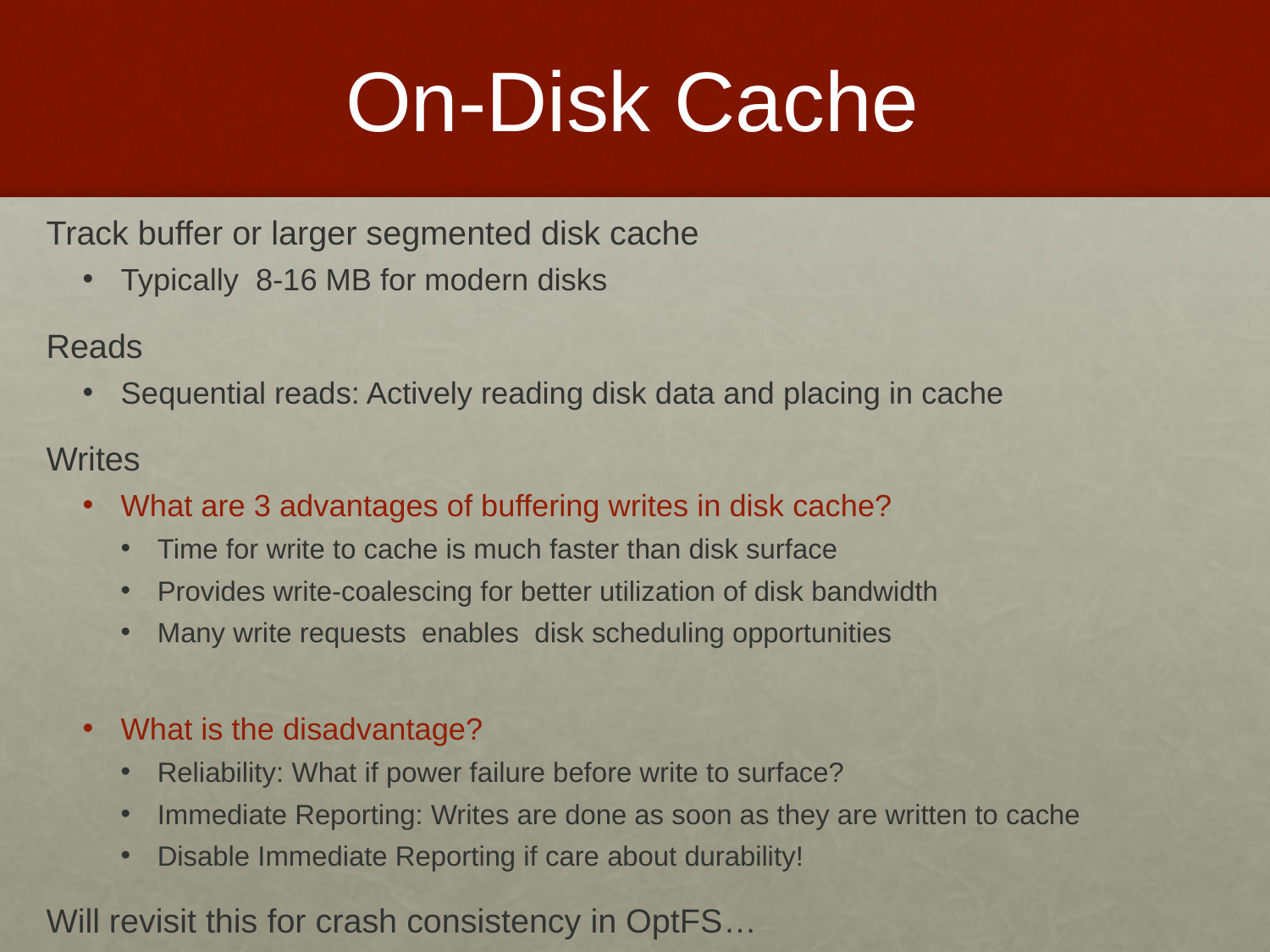

# On-Disk Cache
Track buffer or larger segmented disk cache
Typically  8-16 MB for modern disks
Reads
Sequential reads: Actively reading disk data and placing in cache
Writes
What are 3 advantages of buffering writes in disk cache?
Time for write to cache is much faster than disk surface
Provides write-coalescing for better utilization of disk bandwidth
Many write requests  enables  disk scheduling opportunities

What is the disadvantage?
Reliability: What if power failure before write to surface?
Immediate Reporting: Writes are done as soon as they are written to cache
Disable Immediate Reporting if care about durability!
Will revisit this for crash consistency in OptFS…